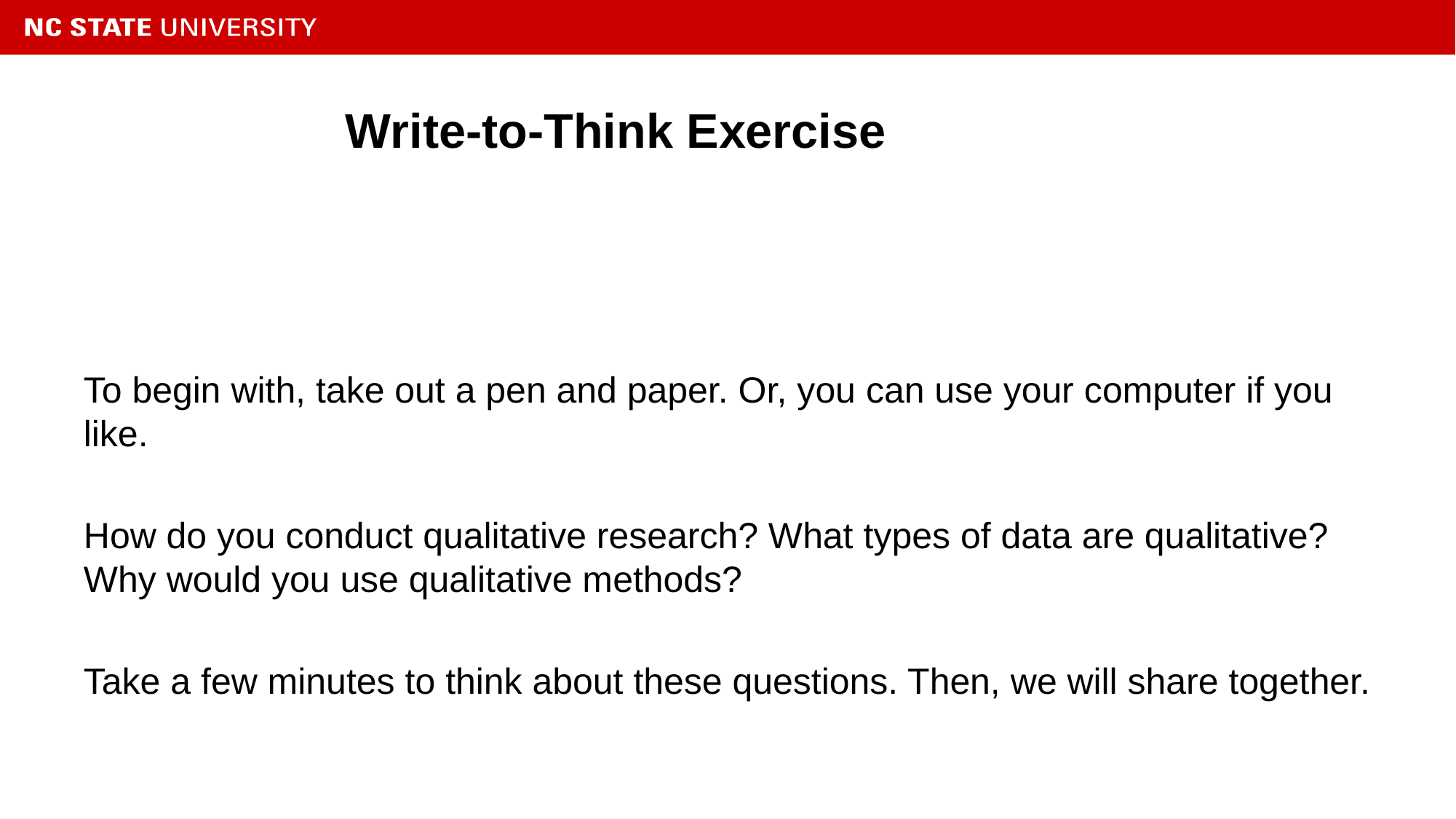

# Write-to-Think Exercise
To begin with, take out a pen and paper. Or, you can use your computer if you like.

How do you conduct qualitative research? What types of data are qualitative? Why would you use qualitative methods?

Take a few minutes to think about these questions. Then, we will share together.